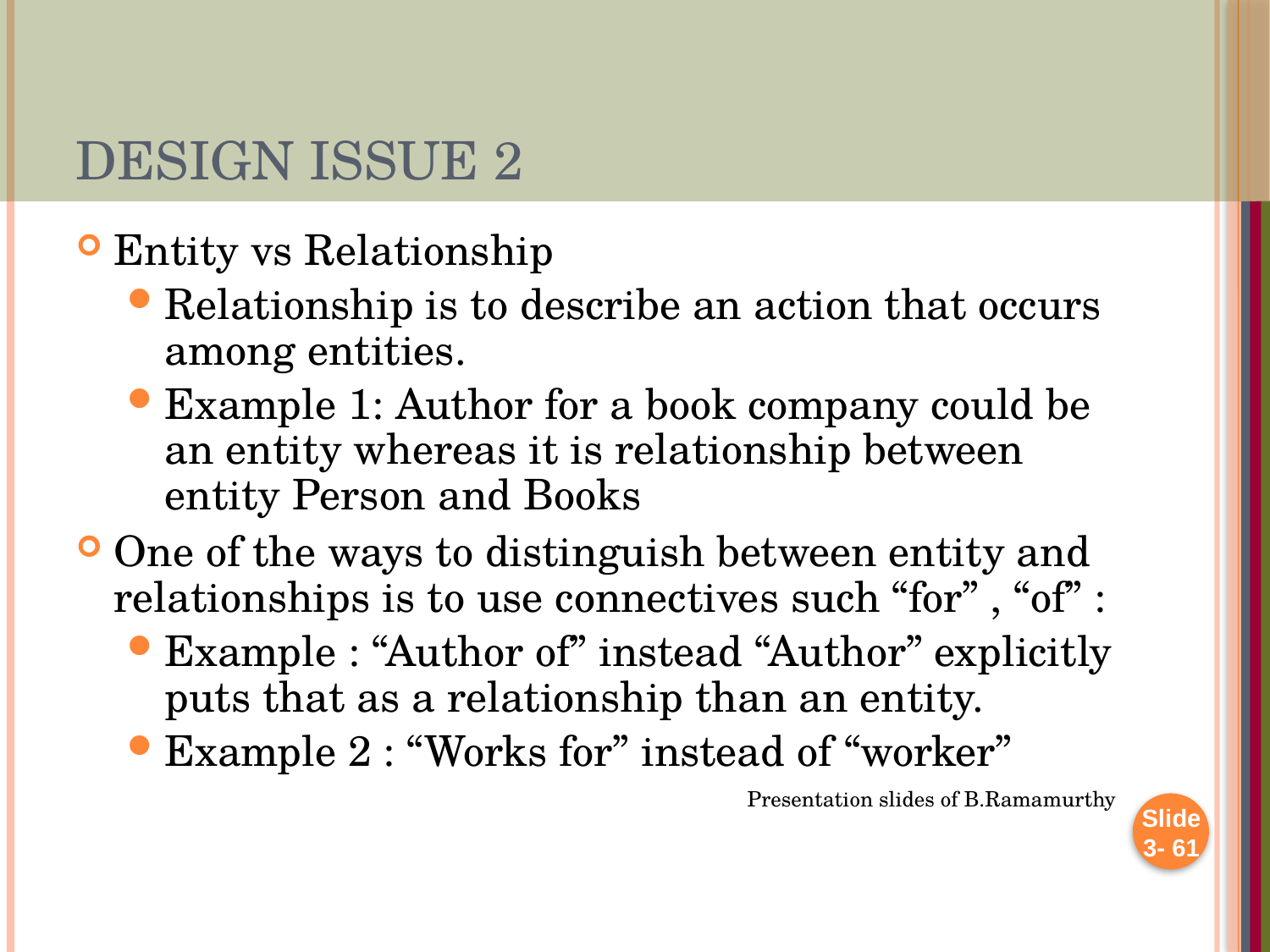

# Design Issue 2
Entity vs Relationship
Relationship is to describe an action that occurs among entities.
Example 1: Author for a book company could be an entity whereas it is relationship between entity Person and Books
One of the ways to distinguish between entity and relationships is to use connectives such “for” , “of” :
Example : “Author of” instead “Author” explicitly puts that as a relationship than an entity.
Example 2 : “Works for” instead of “worker”
Presentation slides of B.Ramamurthy

Slide 3- 61